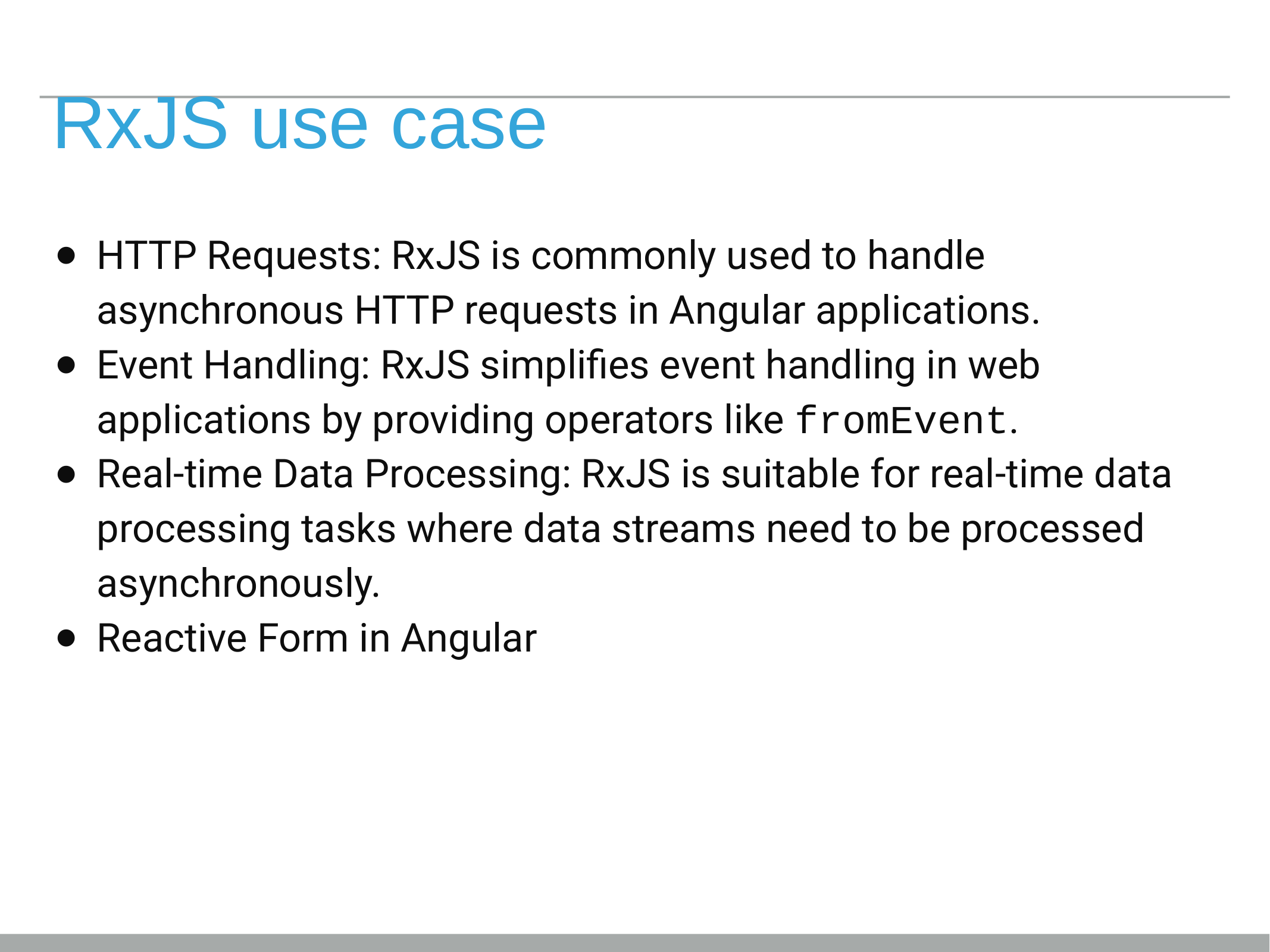

# RxJS use case
HTTP Requests: RxJS is commonly used to handle asynchronous HTTP requests in Angular applications.
Event Handling: RxJS simplifies event handling in web applications by providing operators like fromEvent.
Real-time Data Processing: RxJS is suitable for real-time data processing tasks where data streams need to be processed asynchronously.
Reactive Form in Angular